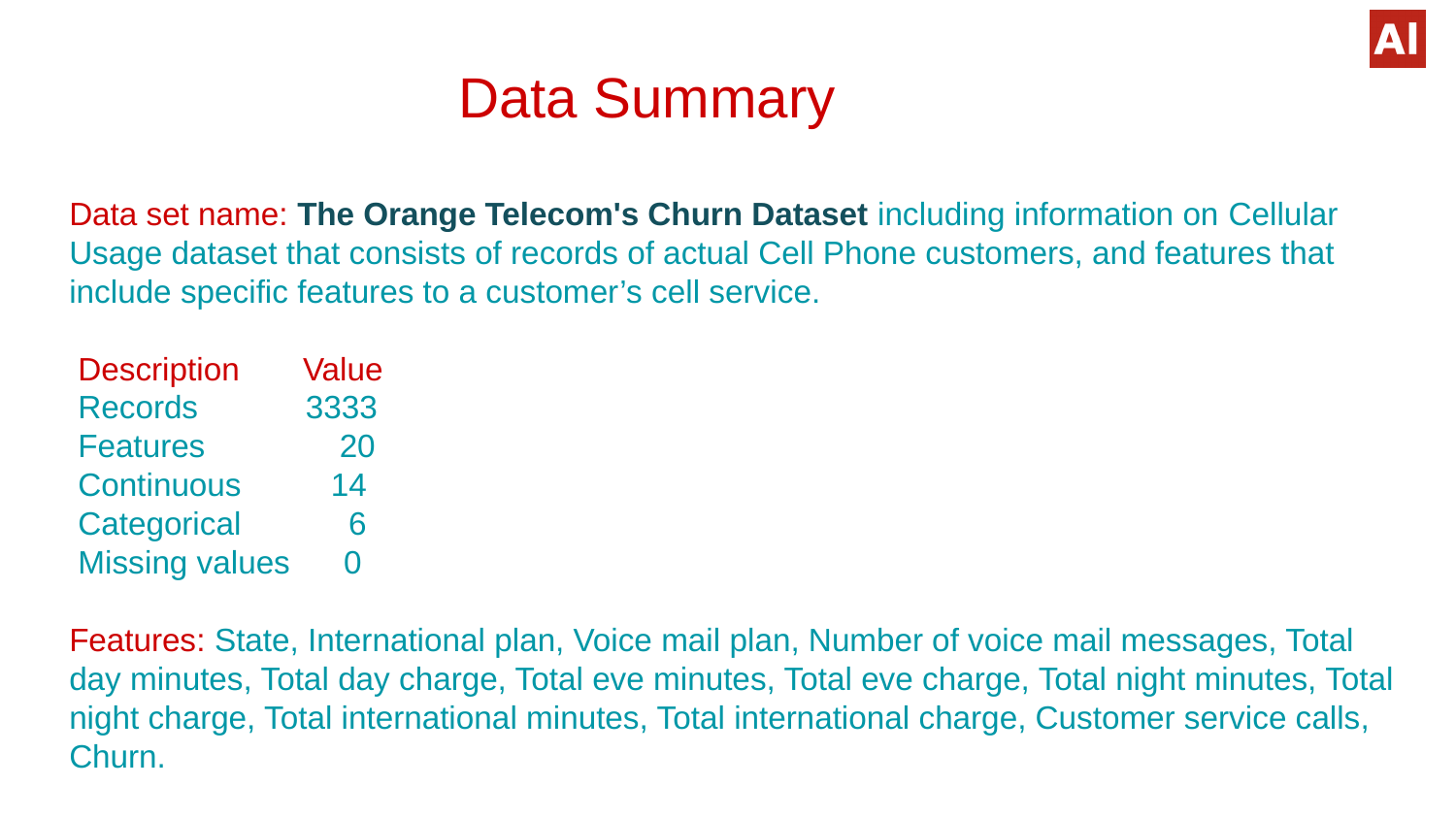

# Data Summary

Data set name: The Orange Telecom's Churn Dataset including information on Cellular Usage dataset that consists of records of actual Cell Phone customers, and features that include specific features to a customer’s cell service.

 Description       Value
 Records            3333
 Features               20
 Continuous          14
 Categorical            6
 Missing values      0

Features: State, International plan, Voice mail plan, Number of voice mail messages, Total day minutes, Total day charge, Total eve minutes, Total eve charge, Total night minutes, Total night charge, Total international minutes, Total international charge, Customer service calls, Churn.